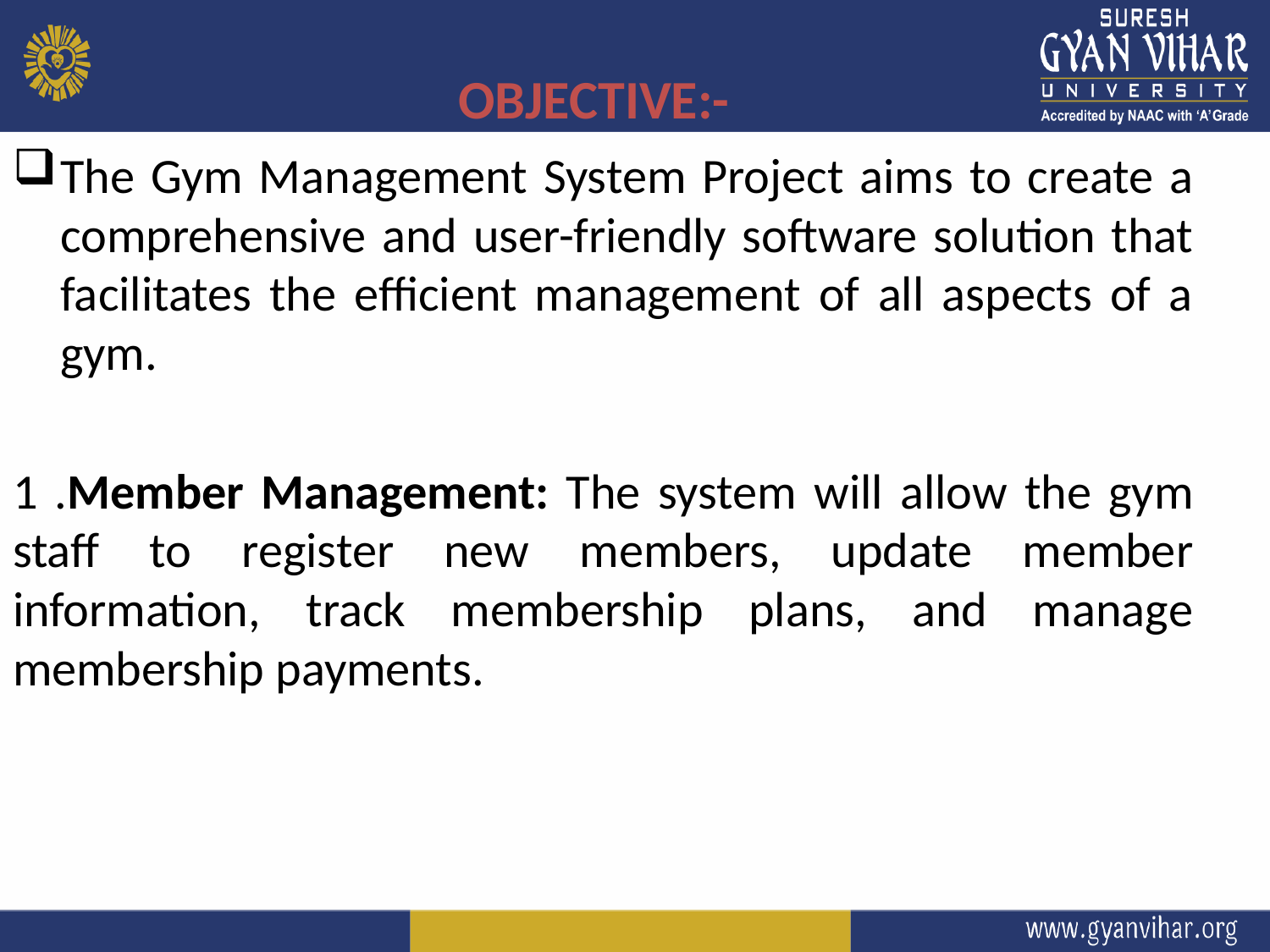

# OBJECTIVE:-
The Gym Management System Project aims to create a comprehensive and user-friendly software solution that facilitates the efficient management of all aspects of a gym.

1 .Member Management: The system will allow the gym staff to register new members, update member information, track membership plans, and manage membership payments.